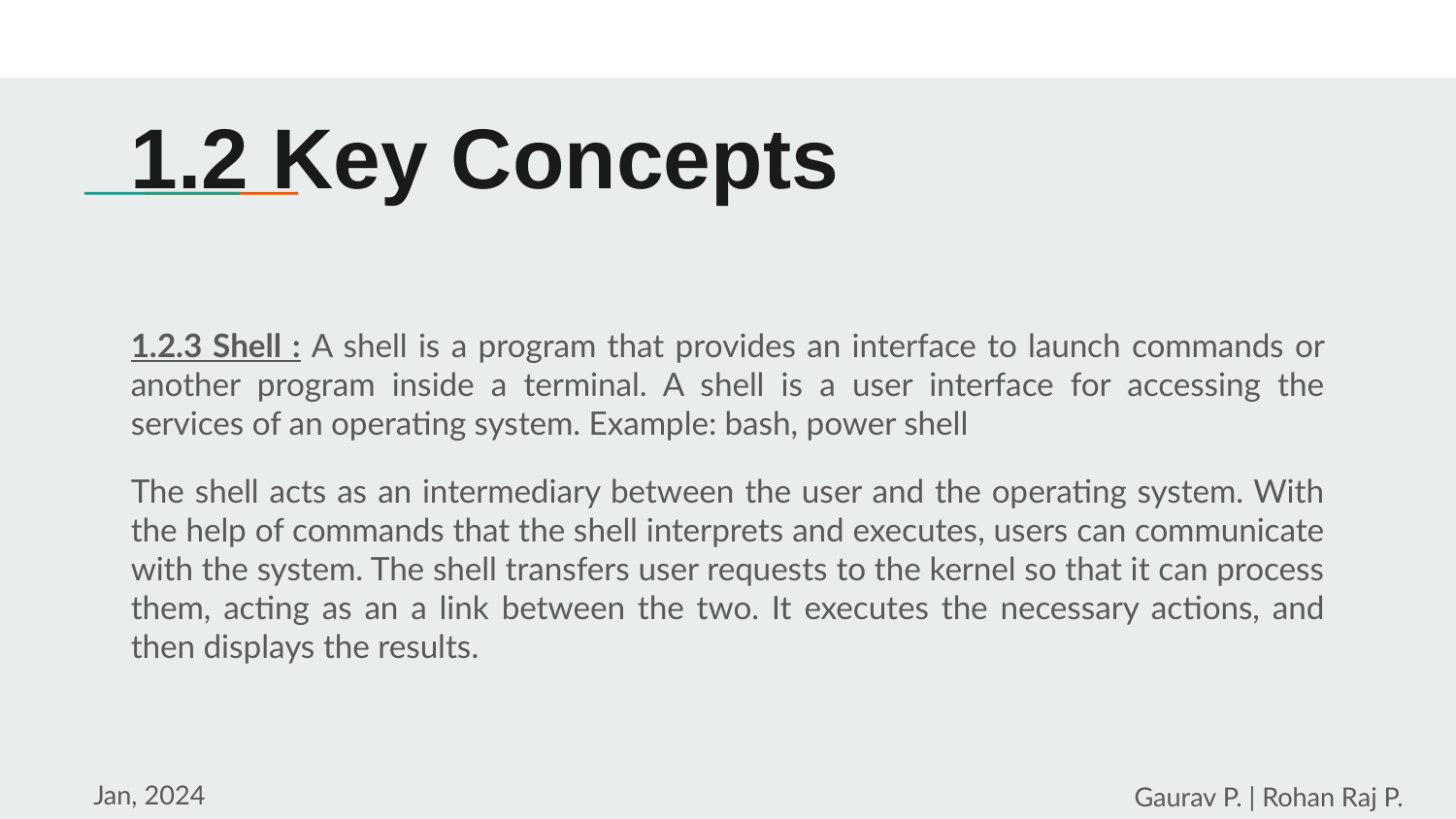

# 1.2 Key Concepts
1.2.3 Shell : A shell is a program that provides an interface to launch commands or another program inside a terminal. A shell is a user interface for accessing the services of an operating system. Example: bash, power shell
The shell acts as an intermediary between the user and the operating system. With the help of commands that the shell interprets and executes, users can communicate with the system. The shell transfers user requests to the kernel so that it can process them, acting as an a link between the two. It executes the necessary actions, and then displays the results.
Jan, 2024
Gaurav P. | Rohan Raj P.